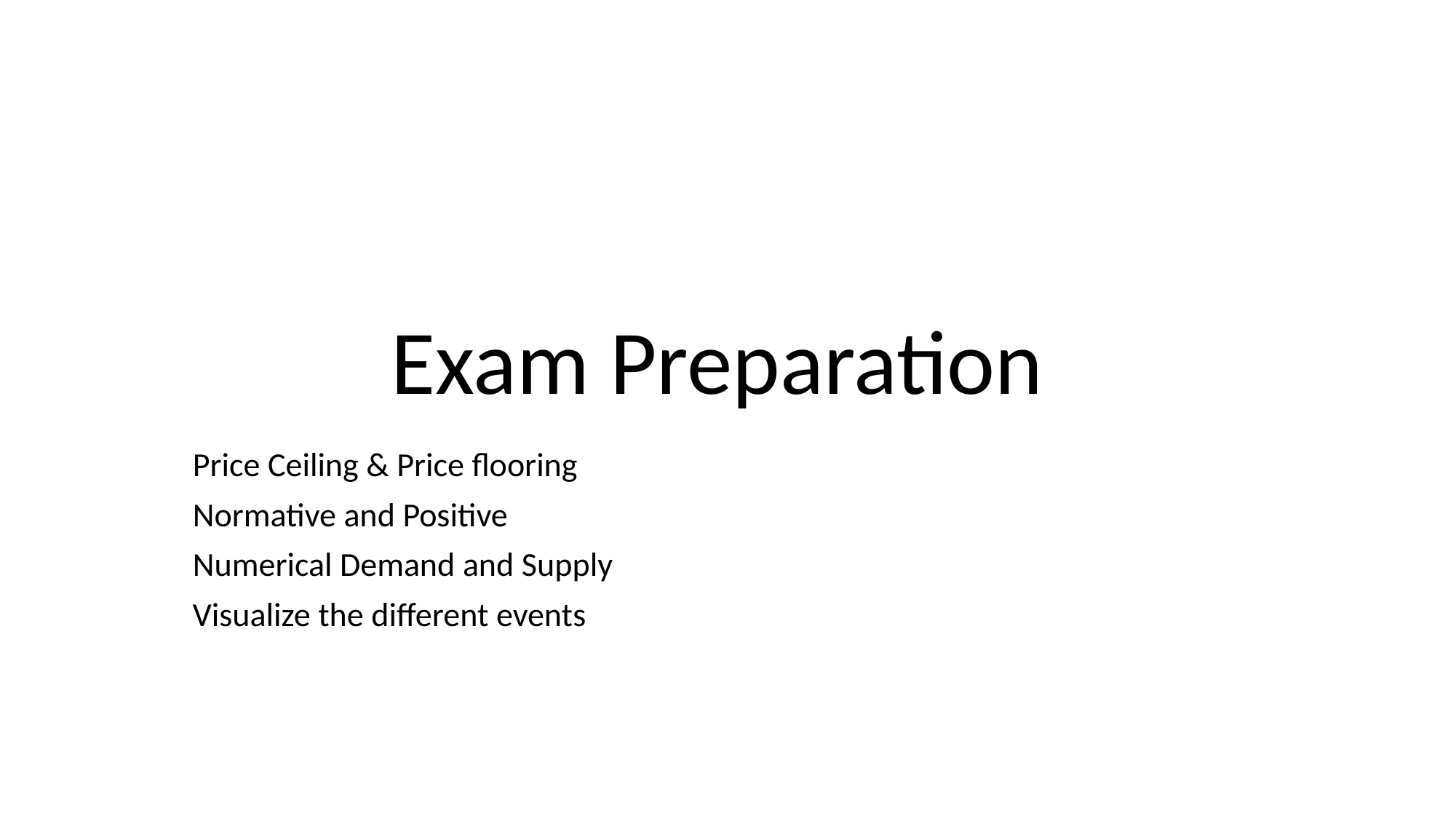

# Exam Preparation
Price Ceiling & Price flooring
Normative and Positive
Numerical Demand and Supply
Visualize the different events